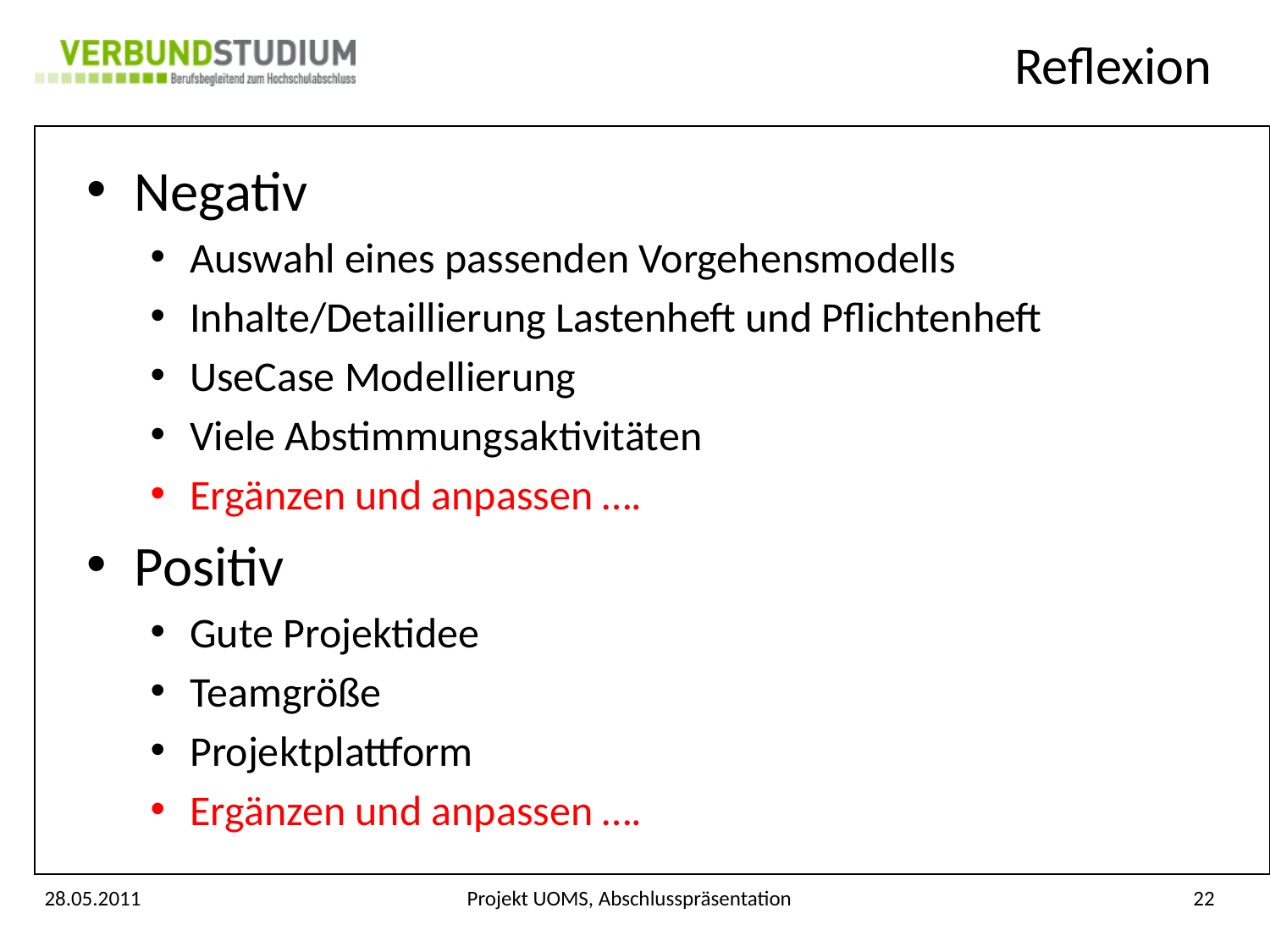

# Reflexion
Negativ
Auswahl eines passenden Vorgehensmodells
Inhalte/Detaillierung Lastenheft und Pflichtenheft
UseCase Modellierung
Viele Abstimmungsaktivitäten
Ergänzen und anpassen ….
Positiv
Gute Projektidee
Teamgröße
Projektplattform
Ergänzen und anpassen ….

28.05.2011
Projekt UOMS, Abschlusspräsentation
22